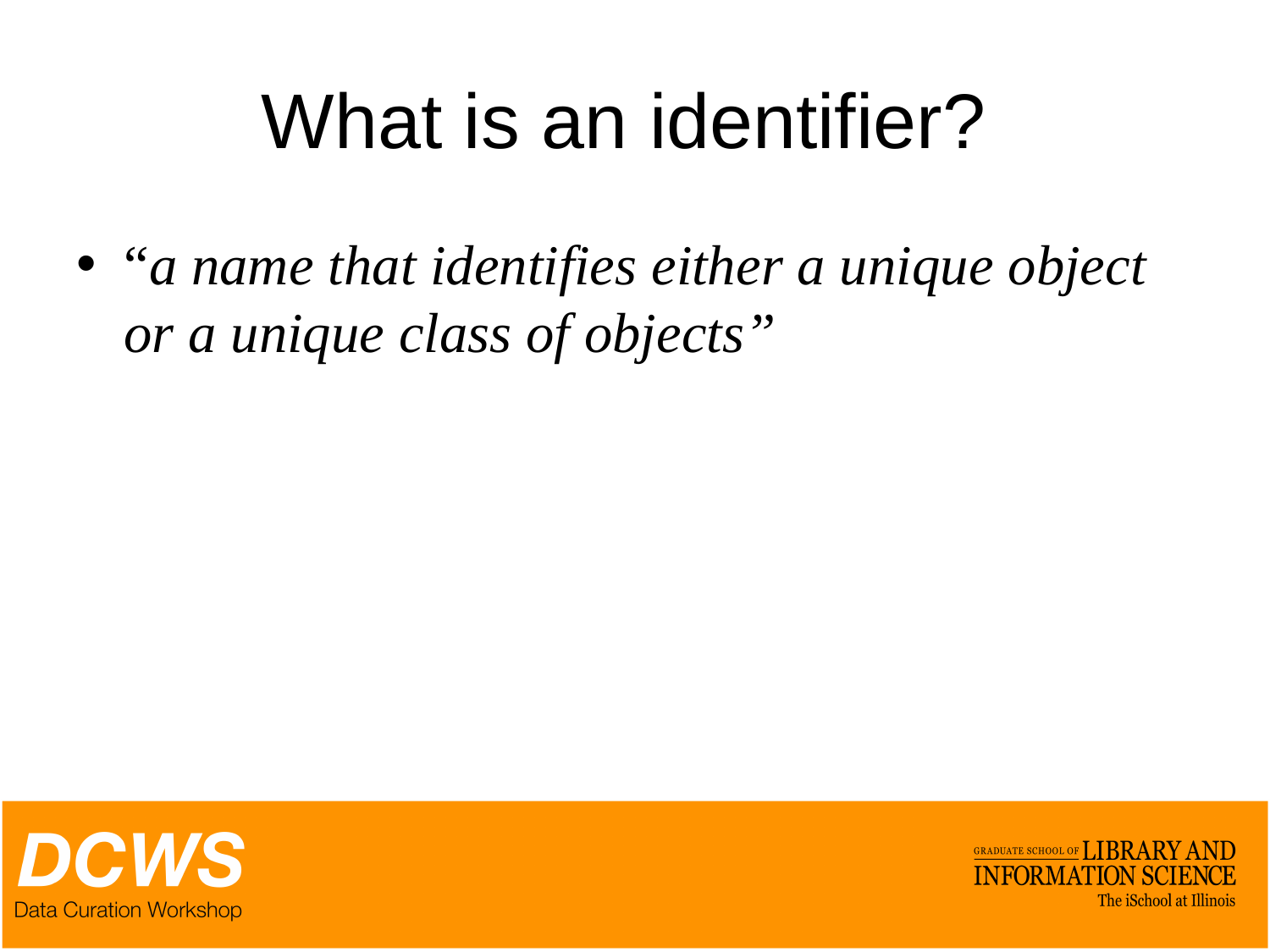

# What is an identifier?
“a name that identifies either a unique object or a unique class of objects”